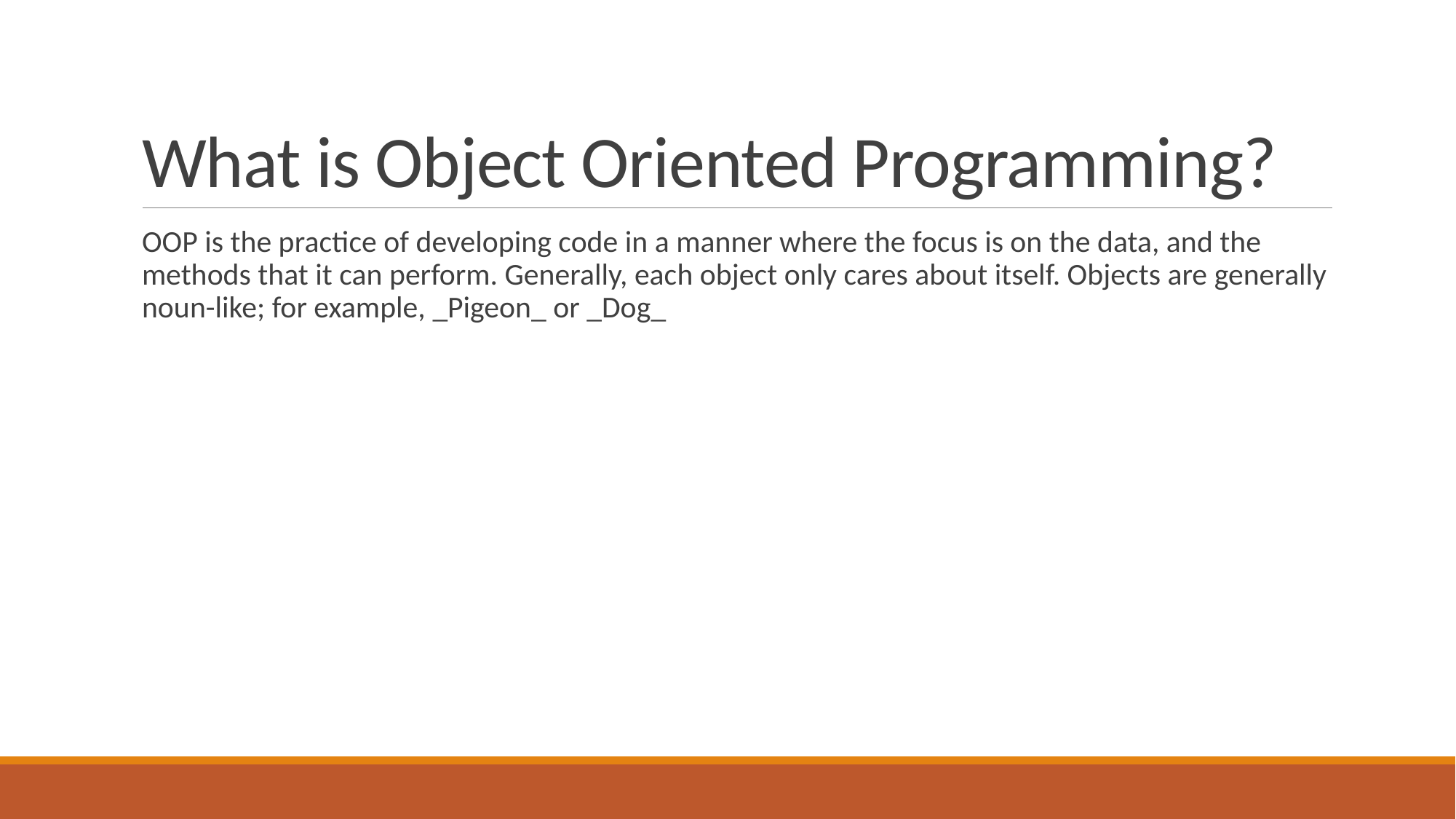

# What is Object Oriented Programming?
OOP is the practice of developing code in a manner where the focus is on the data, and the methods that it can perform. Generally, each object only cares about itself. Objects are generally noun-like; for example, _Pigeon_ or _Dog_